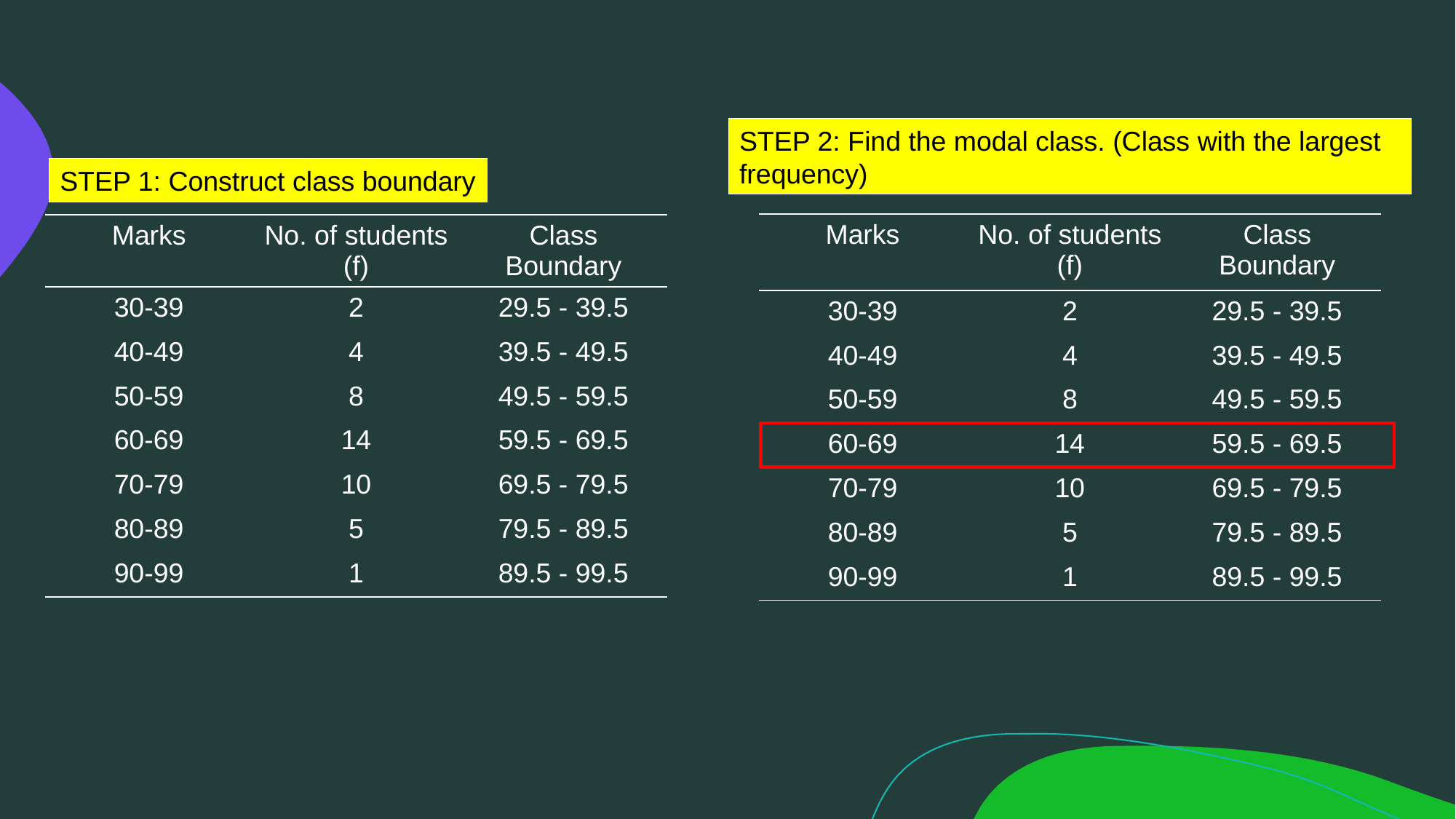

STEP 2: Find the modal class. (Class with the largest frequency)
STEP 1: Construct class boundary
| Marks | No. of students (f) | Class Boundary |
| --- | --- | --- |
| 30-39 | 2 | 29.5 - 39.5 |
| 40-49 | 4 | 39.5 - 49.5 |
| 50-59 | 8 | 49.5 - 59.5 |
| 60-69 | 14 | 59.5 - 69.5 |
| 70-79 | 10 | 69.5 - 79.5 |
| 80-89 | 5 | 79.5 - 89.5 |
| 90-99 | 1 | 89.5 - 99.5 |
| Marks | No. of students (f) | Class Boundary |
| --- | --- | --- |
| 30-39 | 2 | 29.5 - 39.5 |
| 40-49 | 4 | 39.5 - 49.5 |
| 50-59 | 8 | 49.5 - 59.5 |
| 60-69 | 14 | 59.5 - 69.5 |
| 70-79 | 10 | 69.5 - 79.5 |
| 80-89 | 5 | 79.5 - 89.5 |
| 90-99 | 1 | 89.5 - 99.5 |